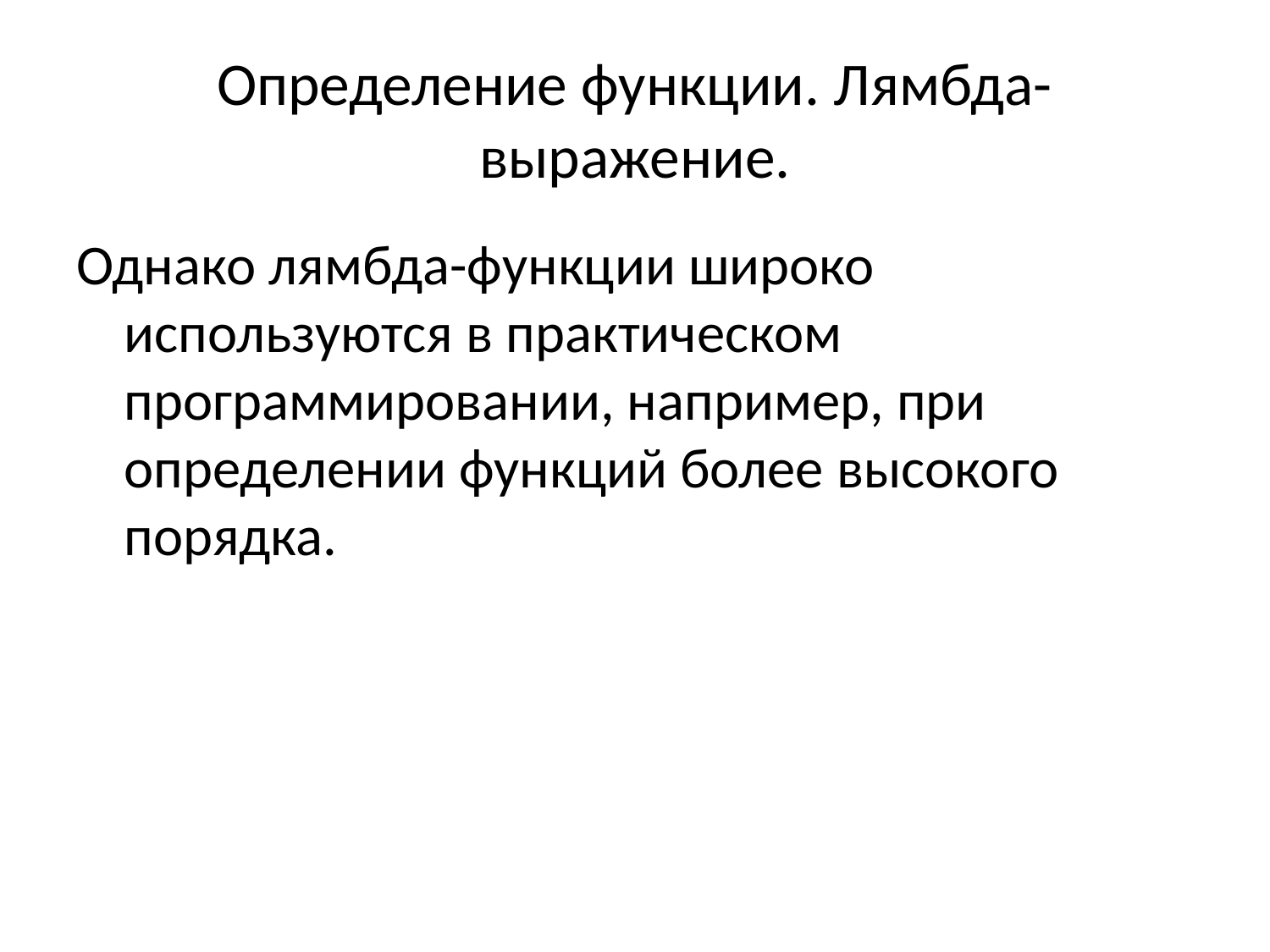

# Определение функции. Лямбда-выражение.
Однако лямбда-функции широко используются в практическом программировании, например, при определении функций более высокого порядка.